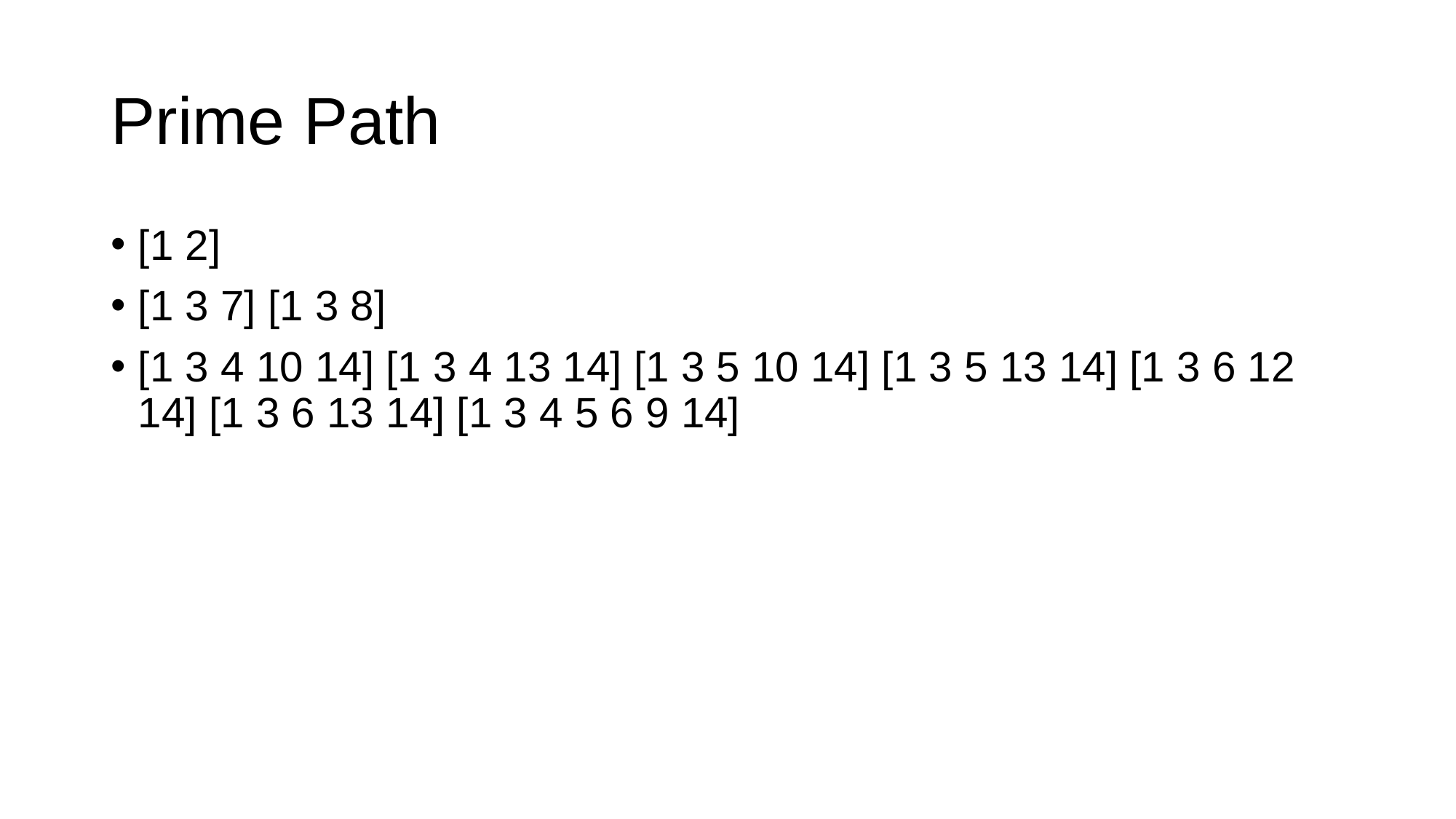

# Prime Path
[1 2]
[1 3 7] [1 3 8]
[1 3 4 10 14] [1 3 4 13 14] [1 3 5 10 14] [1 3 5 13 14] [1 3 6 12 14] [1 3 6 13 14] [1 3 4 5 6 9 14]